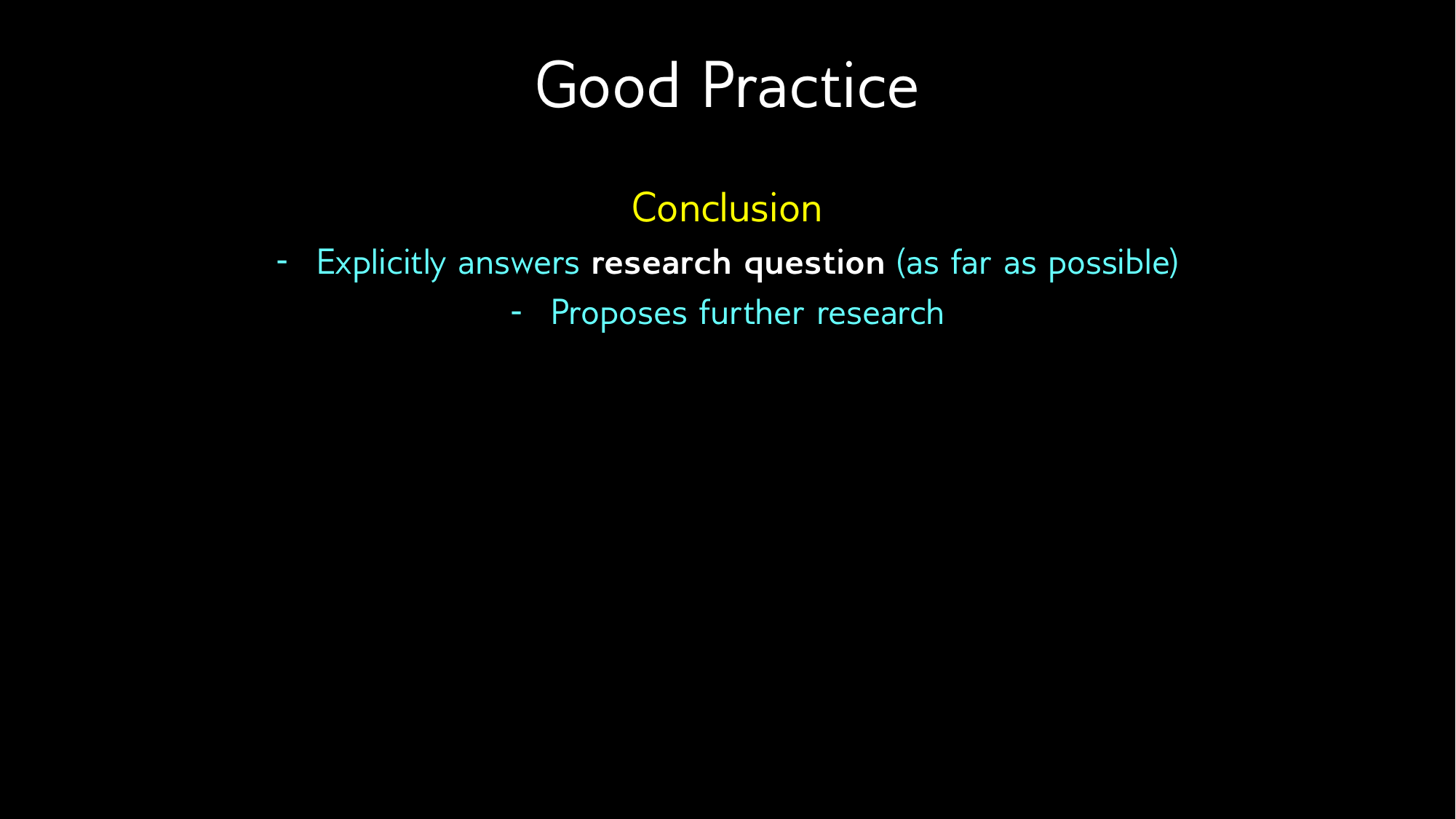

Good Practice
Conclusion
Explicitly answers research question (as far as possible)
Proposes further research